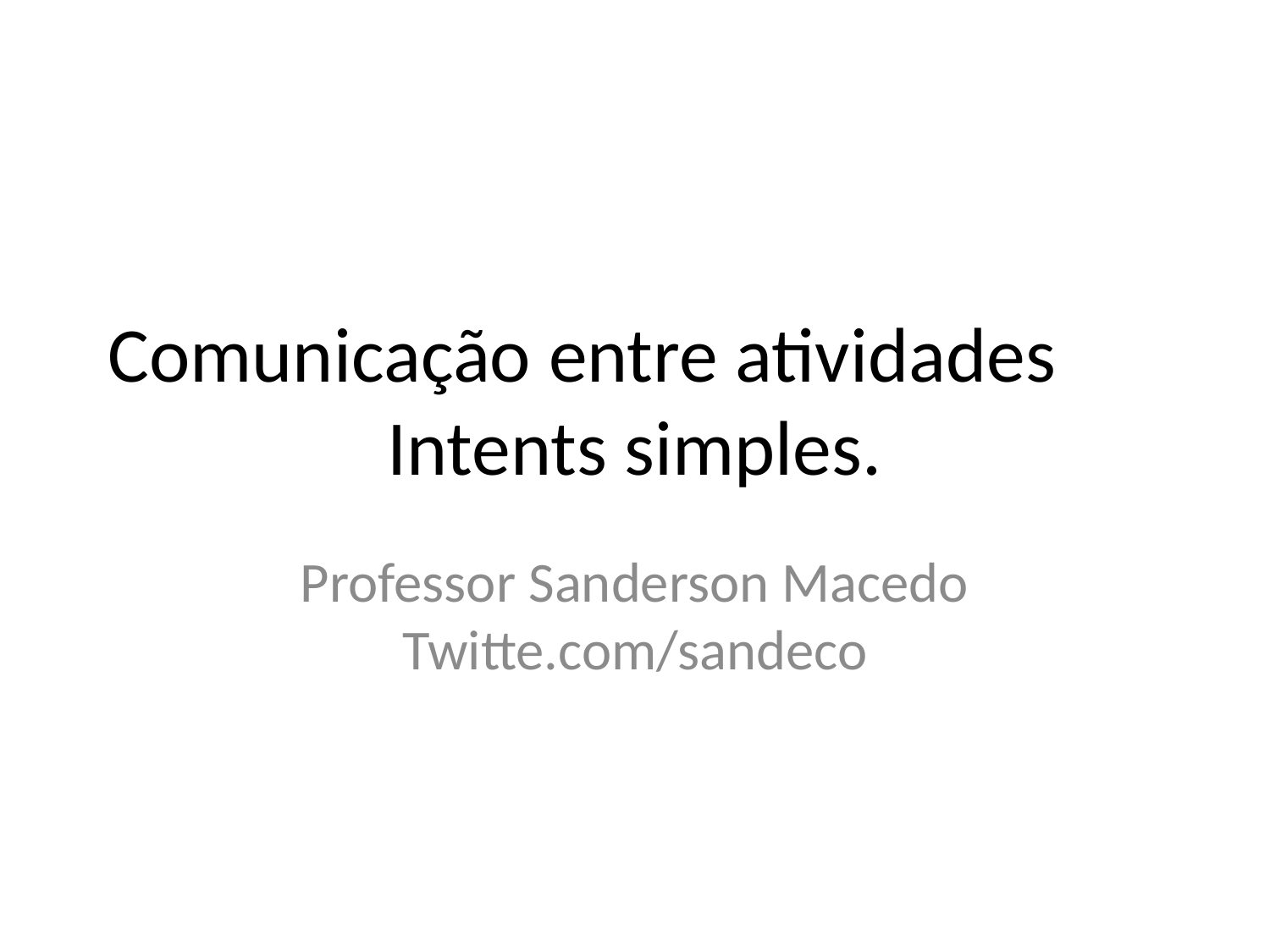

Comunicação entre atividades
Intents simples.
Professor Sanderson Macedo
Twitte.com/sandeco